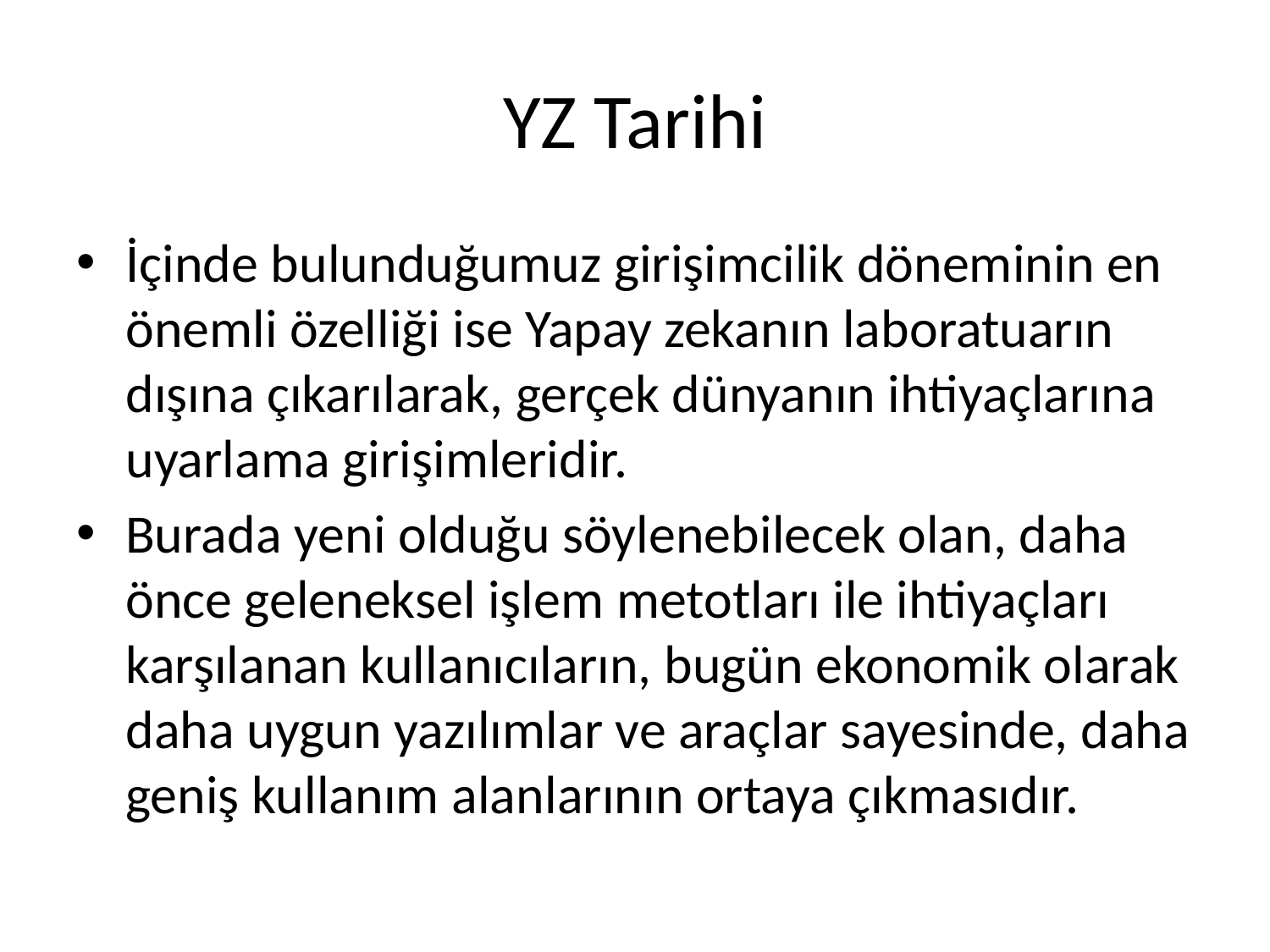

# YZ Tarihi
İçinde bulunduğumuz girişimcilik döneminin en önemli özelliği ise Yapay zekanın laboratuarın dışına çıkarılarak, gerçek dünyanın ihtiyaçlarına uyarlama girişimleridir.
Burada yeni olduğu söylenebilecek olan, daha önce geleneksel işlem metotları ile ihtiyaçları karşılanan kullanıcıların, bugün ekonomik olarak daha uygun yazılımlar ve araçlar sayesinde, daha geniş kullanım alanlarının ortaya çıkmasıdır.